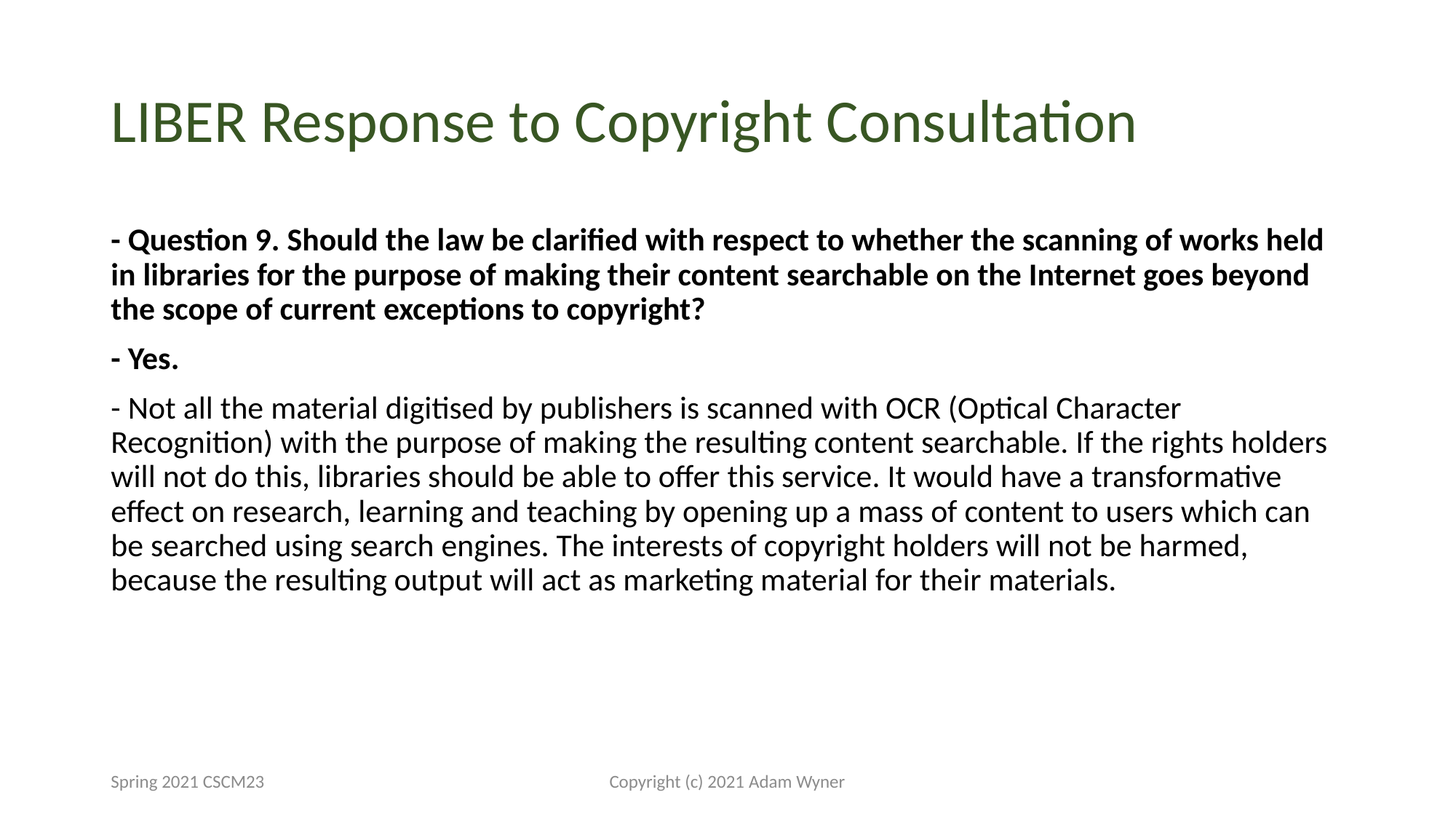

# LIBER Response to Copyright Consultation
- Question 9. Should the law be clarified with respect to whether the scanning of works held in libraries for the purpose of making their content searchable on the Internet goes beyond the scope of current exceptions to copyright?
- Yes.
- Not all the material digitised by publishers is scanned with OCR (Optical Character Recognition) with the purpose of making the resulting content searchable. If the rights holders will not do this, libraries should be able to offer this service. It would have a transformative effect on research, learning and teaching by opening up a mass of content to users which can be searched using search engines. The interests of copyright holders will not be harmed, because the resulting output will act as marketing material for their materials.

Spring 2021 CSCM23
Copyright (c) 2021 Adam Wyner